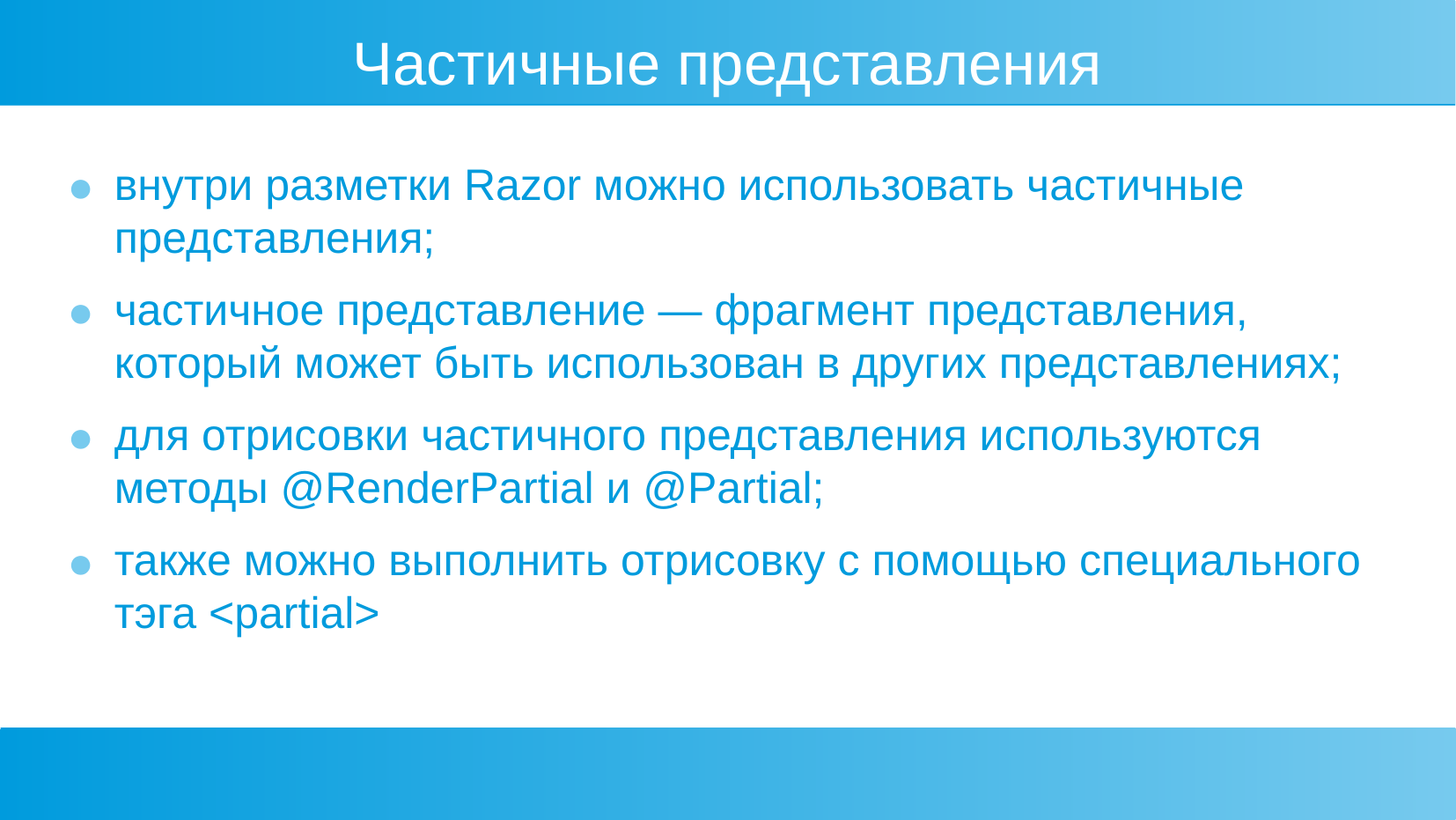

Частичные представления
внутри разметки Razor можно использовать частичные представления;
частичное представление — фрагмент представления, который может быть использован в других представлениях;
для отрисовки частичного представления используются методы @RenderPartial и @Partial;
также можно выполнить отрисовку с помощью специального тэга <partial>